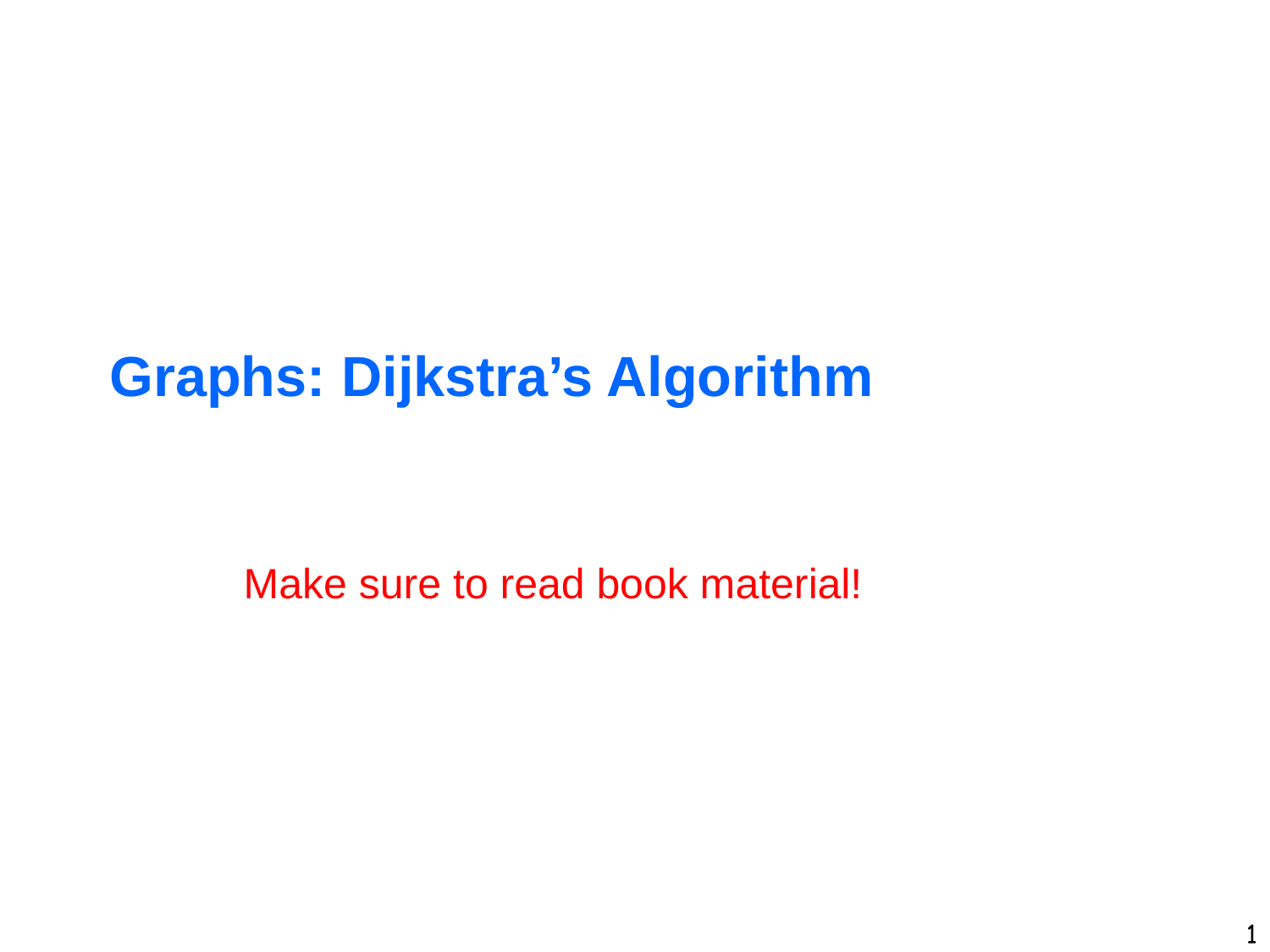

# Graphs: Dijkstra’s Algorithm
Make sure to read book material!
1